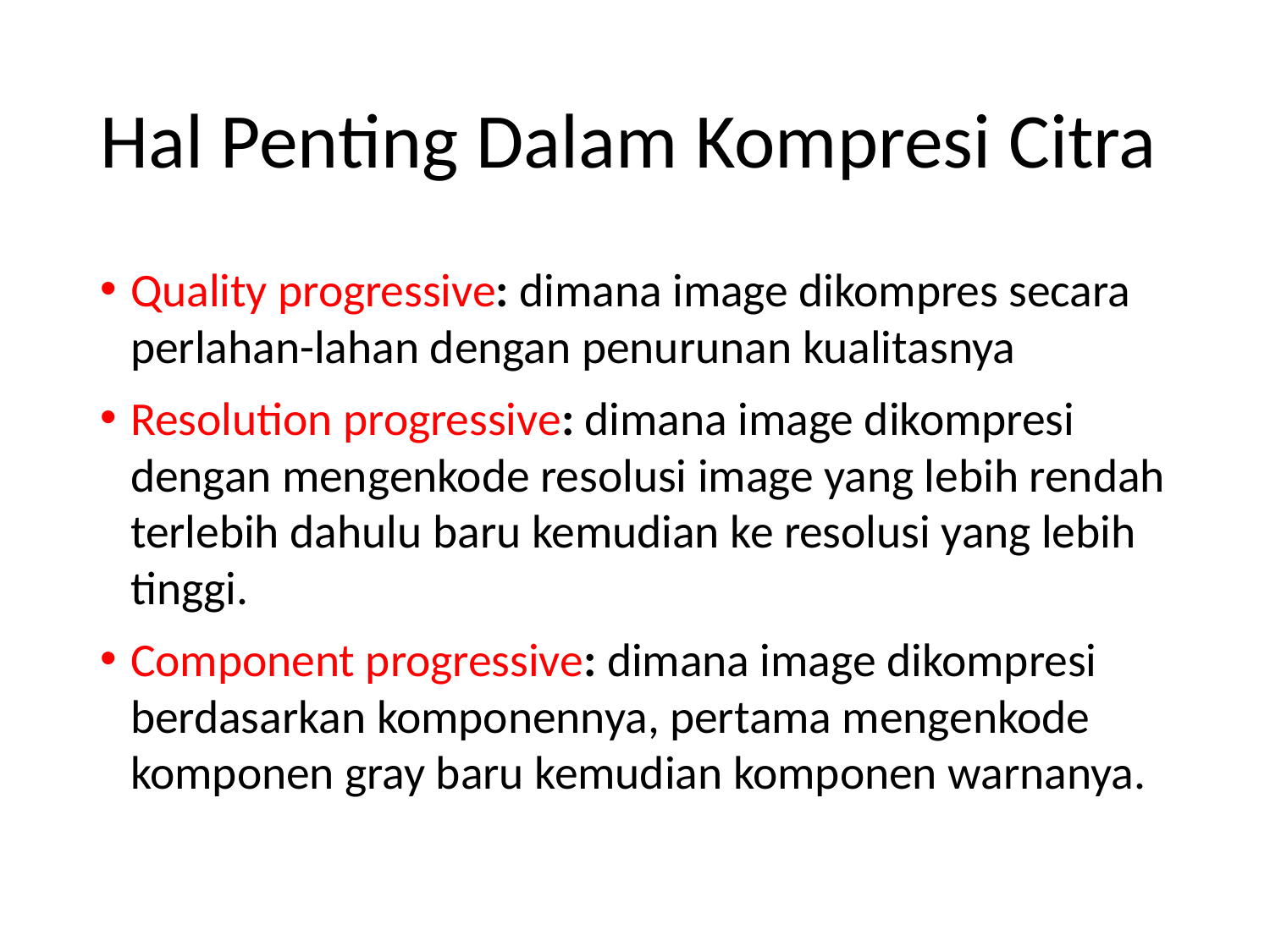

# Hal Penting Dalam Kompresi Citra
Quality progressive: dimana image dikompres secara perlahan-lahan dengan penurunan kualitasnya
Resolution progressive: dimana image dikompresi dengan mengenkode resolusi image yang lebih rendah terlebih dahulu baru kemudian ke resolusi yang lebih tinggi.
Component progressive: dimana image dikompresi berdasarkan komponennya, pertama mengenkode komponen gray baru kemudian komponen warnanya.